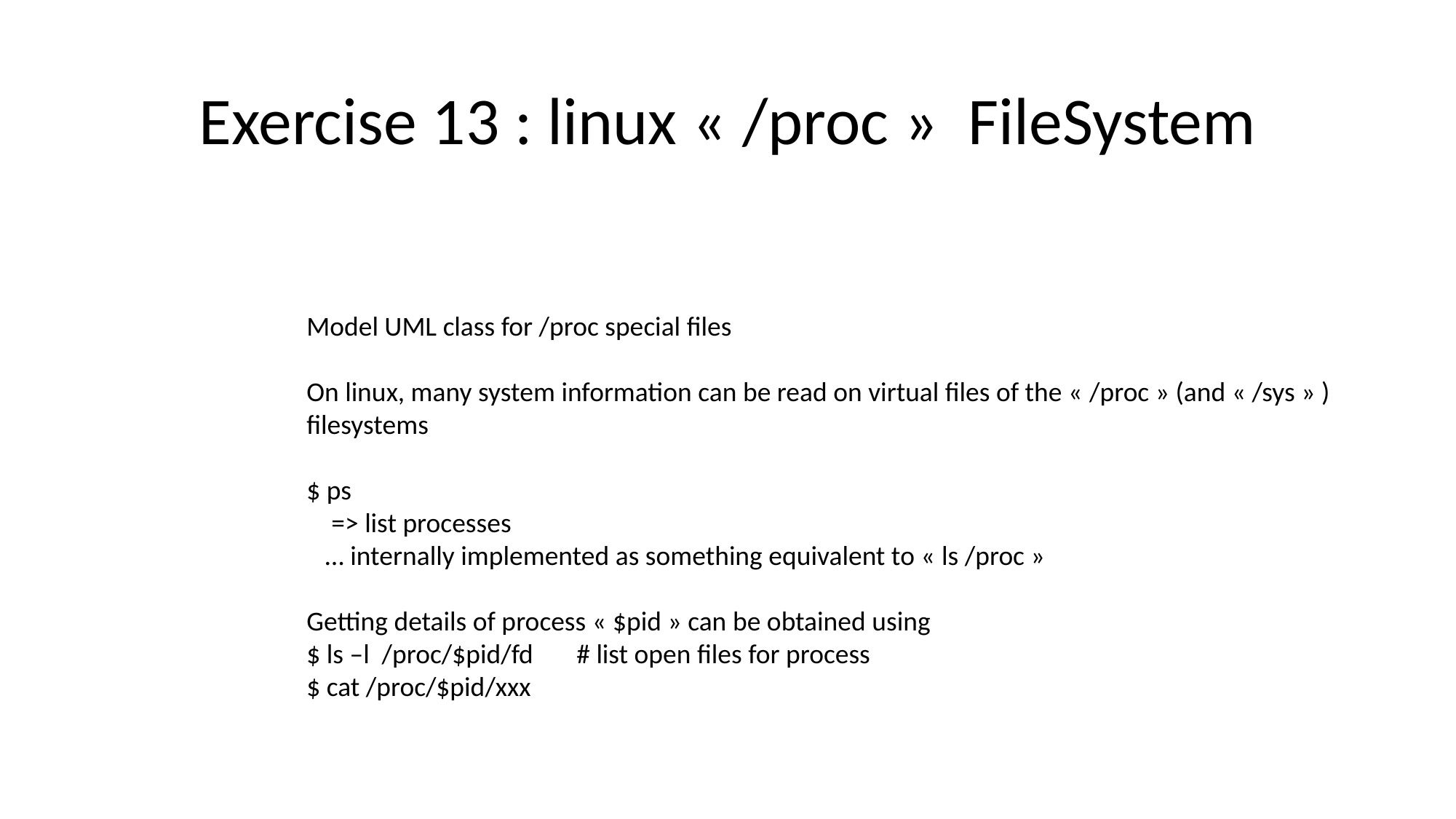

# Exercise 13 : linux « /proc »  FileSystem
Model UML class for /proc special files

On linux, many system information can be read on virtual files of the « /proc » (and « /sys » )
filesystems

$ ps
    => list processes
   … internally implemented as something equivalent to « ls /proc »

Getting details of process « $pid » can be obtained using
$ ls –l  /proc/$pid/fd       # list open files for process
$ cat /proc/$pid/xxx